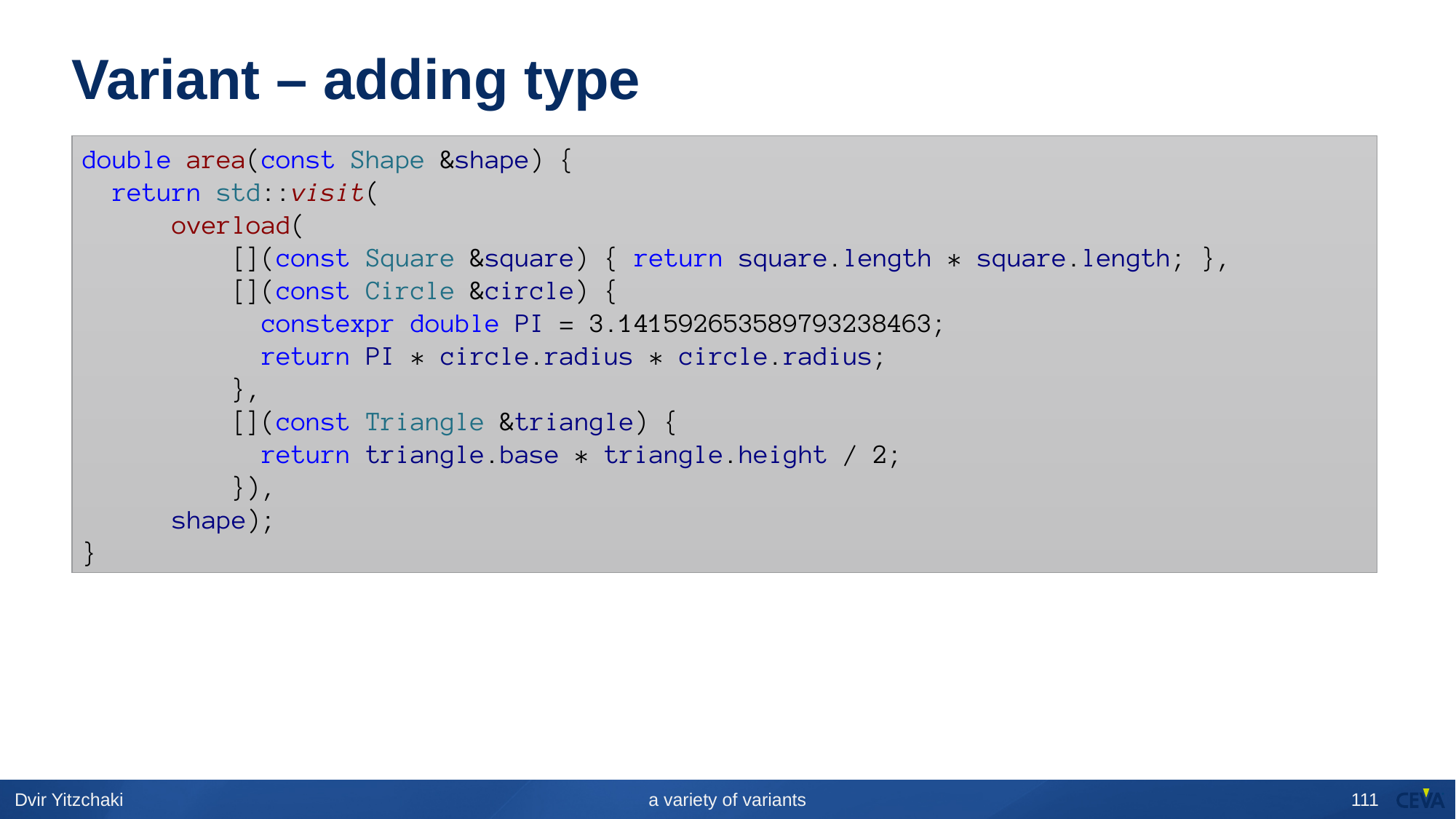

# Variant – adding type
double area(const Shape &shape) {
  return std::visit(
      overload(
          [](const Square &square) { return square.length * square.length; },
          [](const Circle &circle) {
            constexpr double PI = 3.141592653589793238463;
            return PI * circle.radius * circle.radius;
          },
          [](const Triangle &triangle) {
            return triangle.base * triangle.height / 2;
          }),
      shape);
}